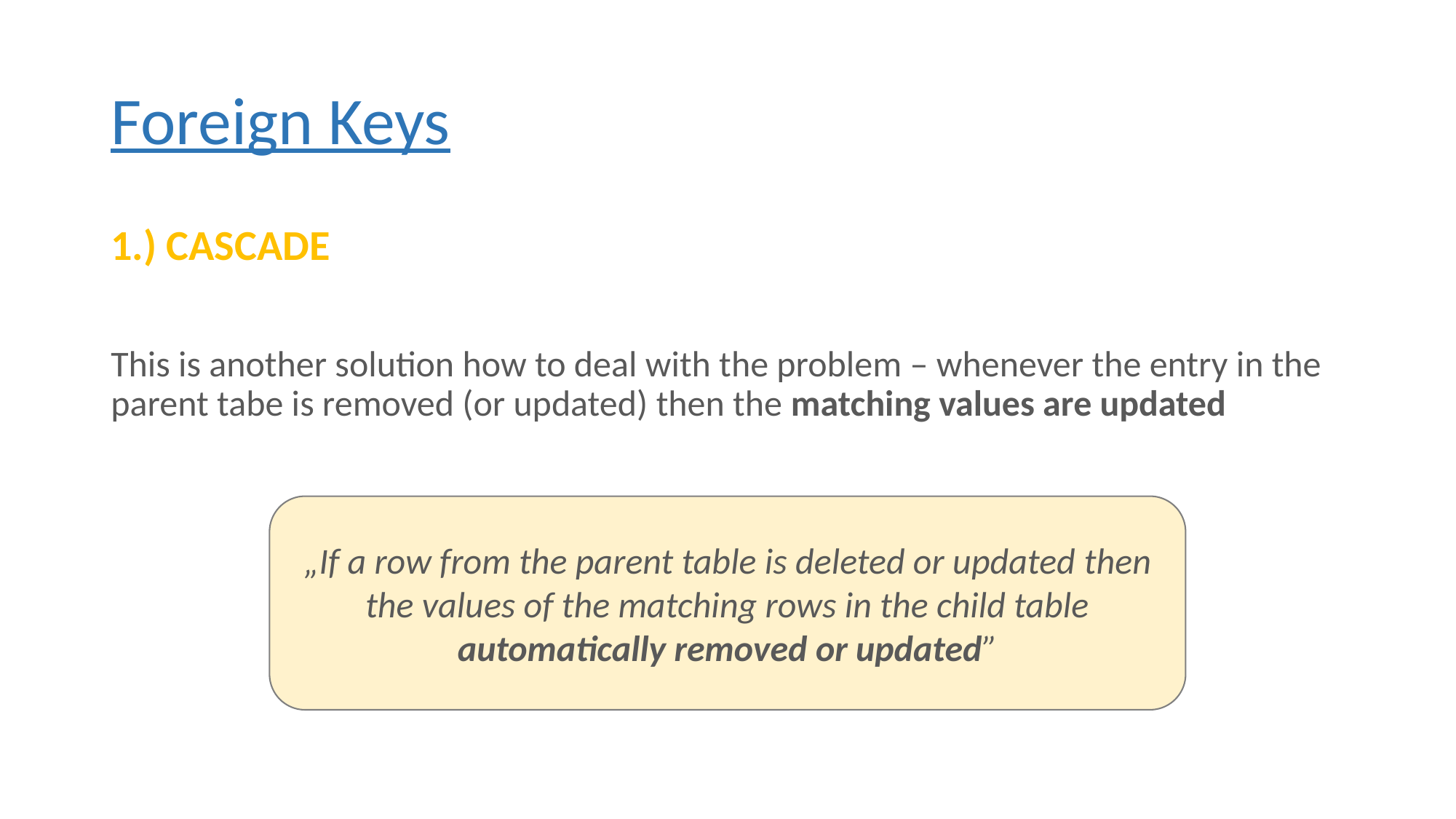

# Foreign Keys
1.) CASCADE

This is another solution how to deal with the problem – whenever the entry in the parent tabe is removed (or updated) then the matching values are updated

„If a row from the parent table is deleted or updated then the values of the matching rows in the child table automatically removed or updated”